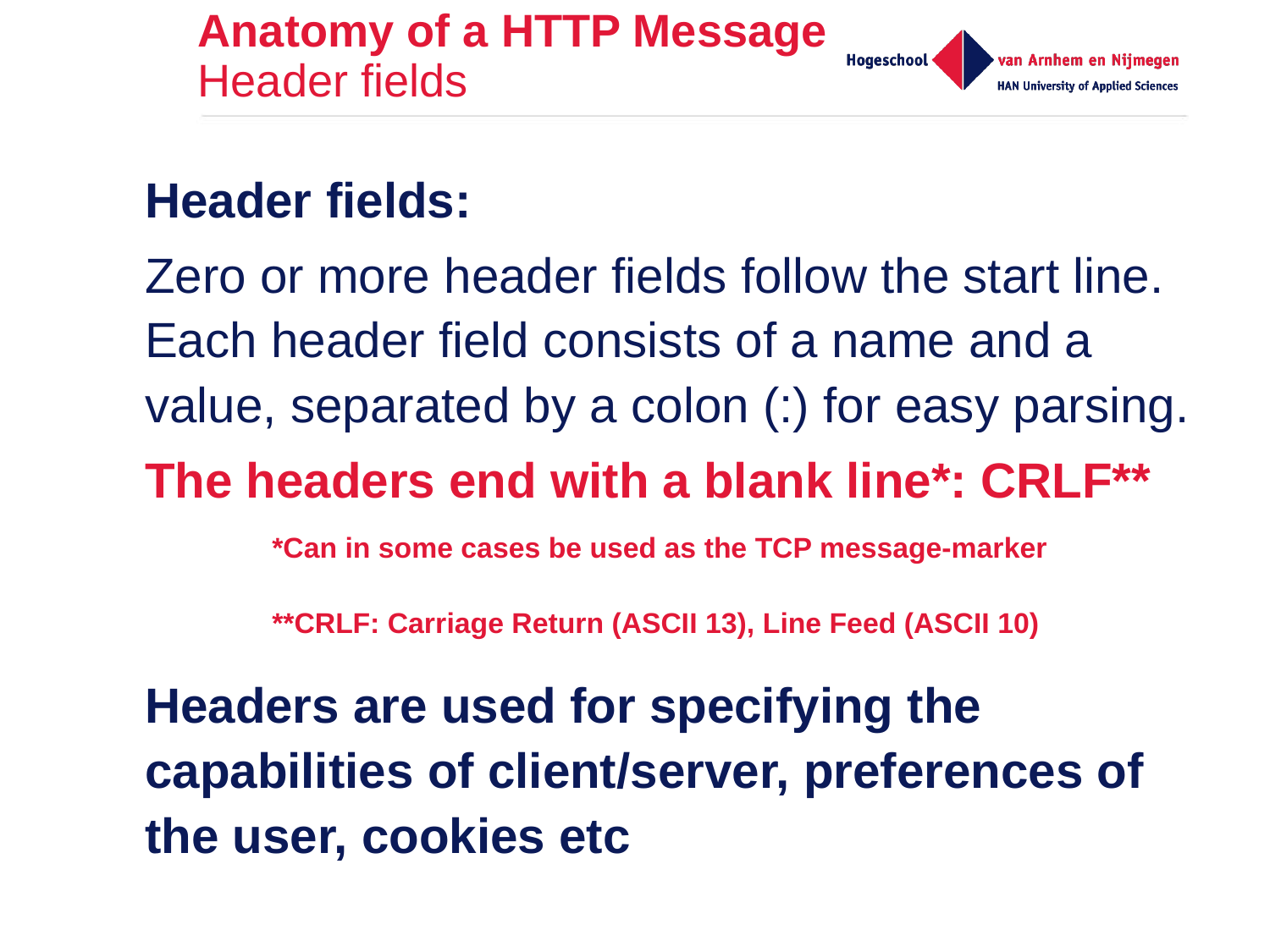

Anatomy of a HTTP Message
Header fields
Header fields:
Zero or more header fields follow the start line. Each header field consists of a name and a value, separated by a colon (:) for easy parsing.
The headers end with a blank line*: CRLF**
	*Can in some cases be used as the TCP message-marker
	**CRLF: Carriage Return (ASCII 13), Line Feed (ASCII 10)
Headers are used for specifying the capabilities of client/server, preferences of the user, cookies etc